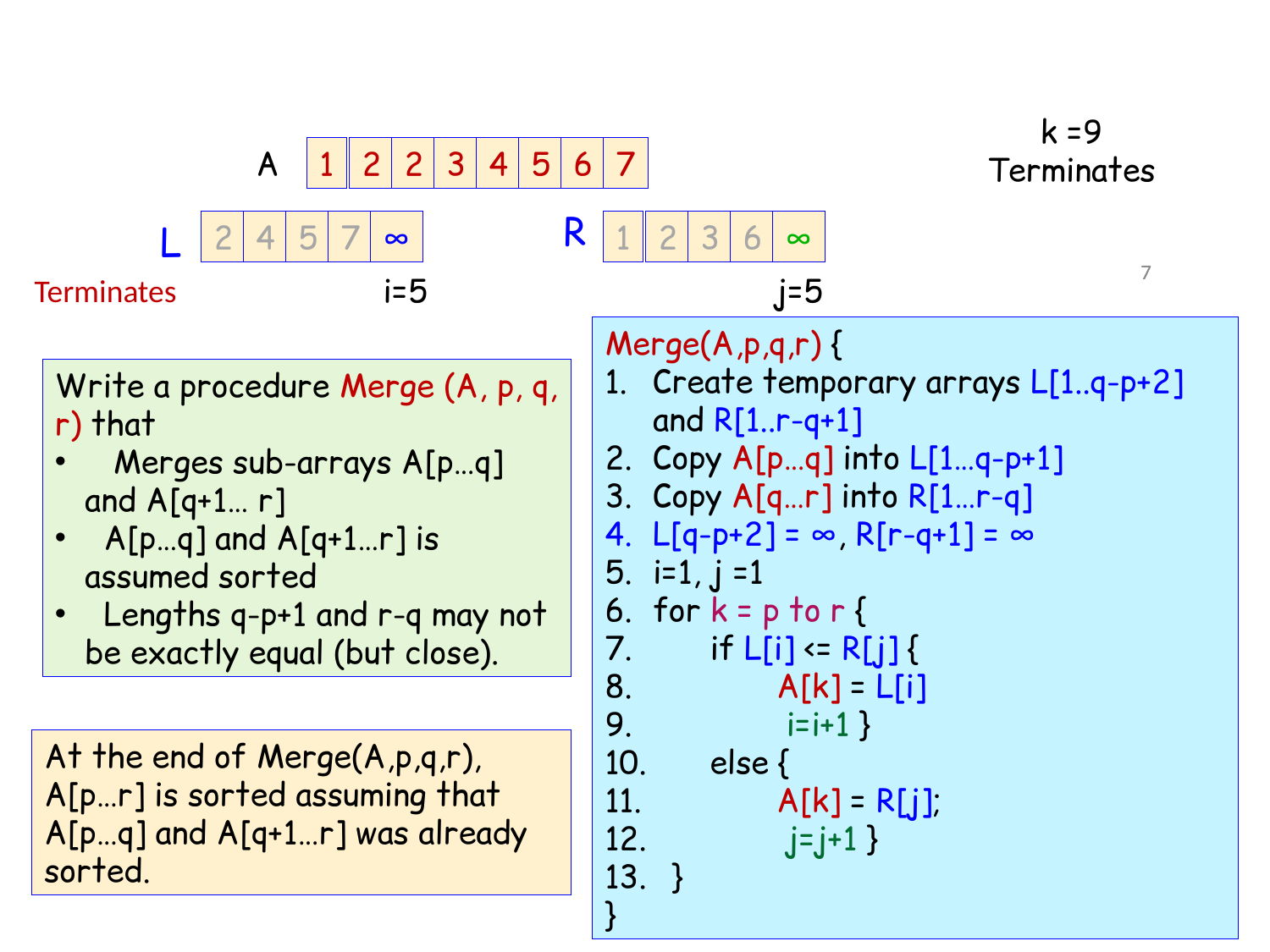

k =9
Terminates
A
1
2
2
3
4
5
6
7
R

L

2
4
5
7
∞
1
2
3
6
∞
7
7
Terminates
i=5
j=5
Merge(A,p,q,r) {
Create temporary arrays L[1..q-p+2] and R[1..r-q+1]
Copy A[p…q] into L[1…q-p+1]
Copy A[q…r] into R[1…r-q]
L[q-p+2] = ∞, R[r-q+1] = ∞
i=1, j =1
for k = p to r {
      if L[i] <= R[j] {
             A[k] = L[i]
              i=i+1 }
      else {
             A[k] = R[j];
              j=j+1 }
  }
}
Write a procedure Merge (A, p, q, r) that
   Merges sub-arrays A[p…q] and A[q+1… r]
  A[p…q] and A[q+1…r] is assumed sorted
  Lengths q-p+1 and r-q may not be exactly equal (but close).
At the end of Merge(A,p,q,r),  A[p…r] is sorted assuming that A[p…q] and A[q+1…r] was already sorted.